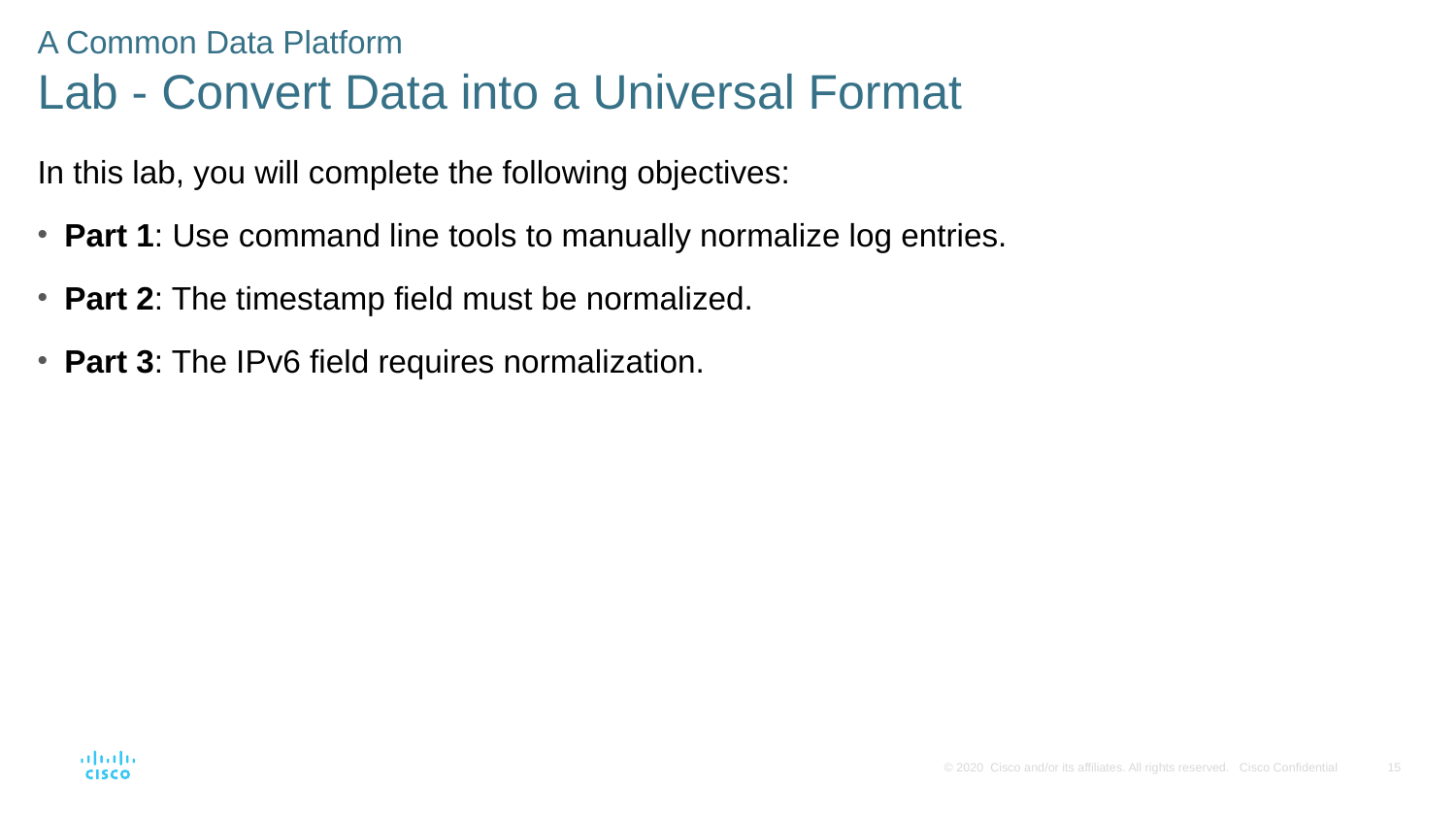

A Common Data Platform
Lab - Convert Data into a Universal Format
In this lab, you will complete the following objectives:
Part 1: Use command line tools to manually normalize log entries.
Part 2: The timestamp field must be normalized.
Part 3: The IPv6 field requires normalization.